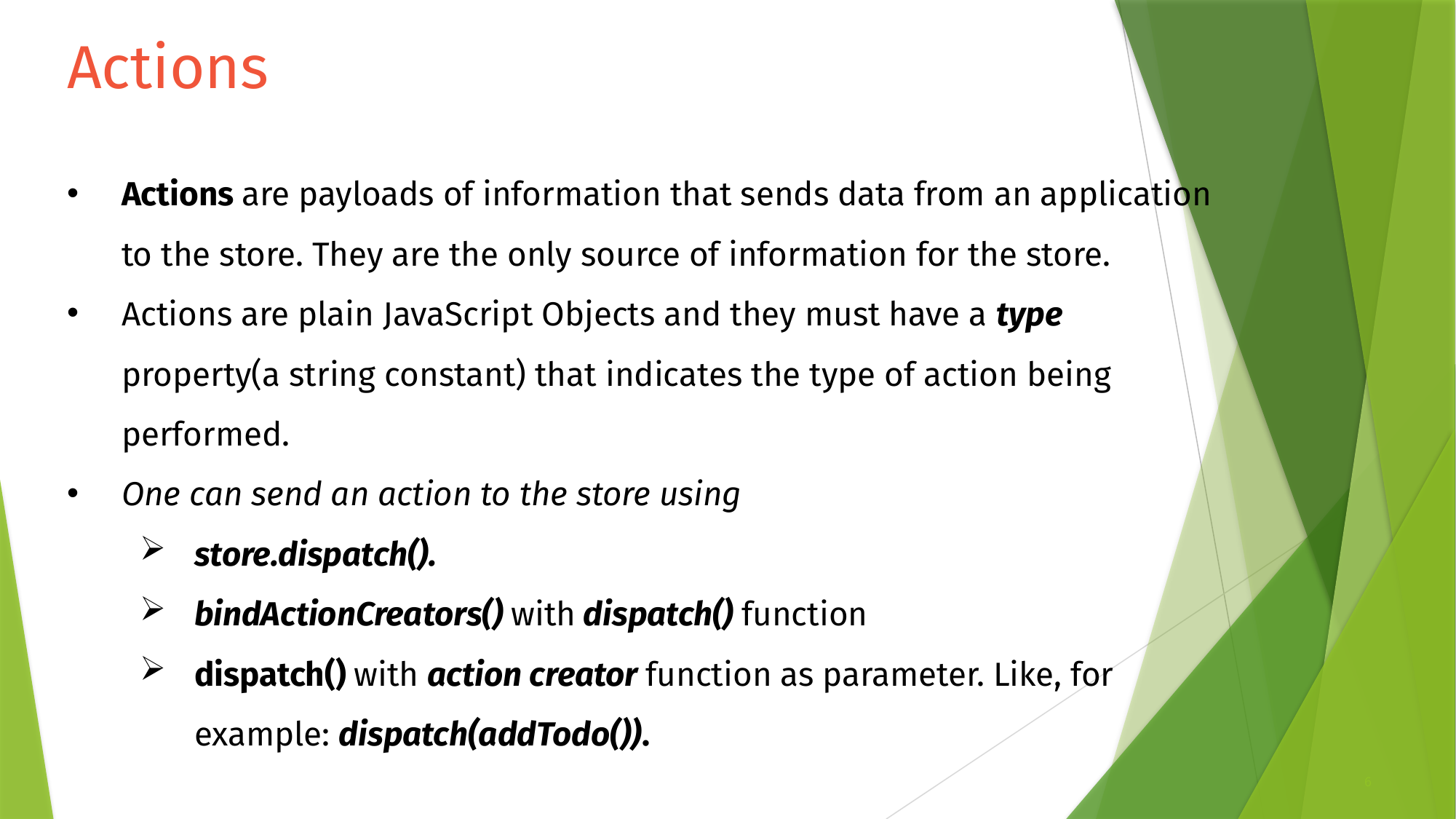

# Actions
Actions are payloads of information that sends data from an application to the store. They are the only source of information for the store.
Actions are plain JavaScript Objects and they must have a type property(a string constant) that indicates the type of action being performed.
One can send an action to the store using
store.dispatch().
bindActionCreators() with dispatch() function
dispatch() with action creator function as parameter. Like, for example: dispatch(addTodo()).
6